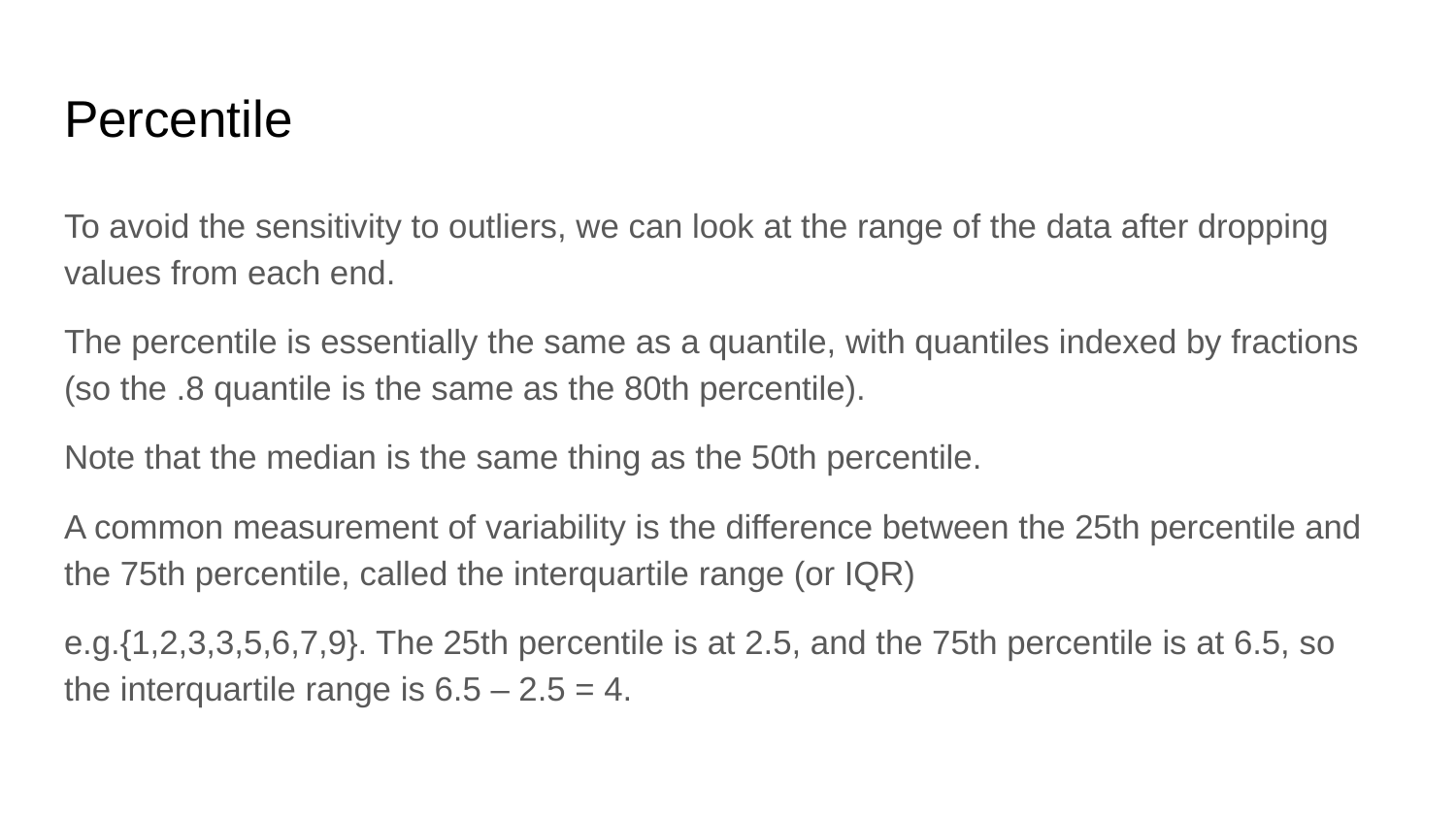

# Percentile
To avoid the sensitivity to outliers, we can look at the range of the data after dropping values from each end.
The percentile is essentially the same as a quantile, with quantiles indexed by fractions (so the .8 quantile is the same as the 80th percentile).
Note that the median is the same thing as the 50th percentile.
A common measurement of variability is the difference between the 25th percentile and the 75th percentile, called the interquartile range (or IQR)
e.g.{1,2,3,3,5,6,7,9}. The 25th percentile is at 2.5, and the 75th percentile is at 6.5, so the interquartile range is 6.5 – 2.5 = 4.